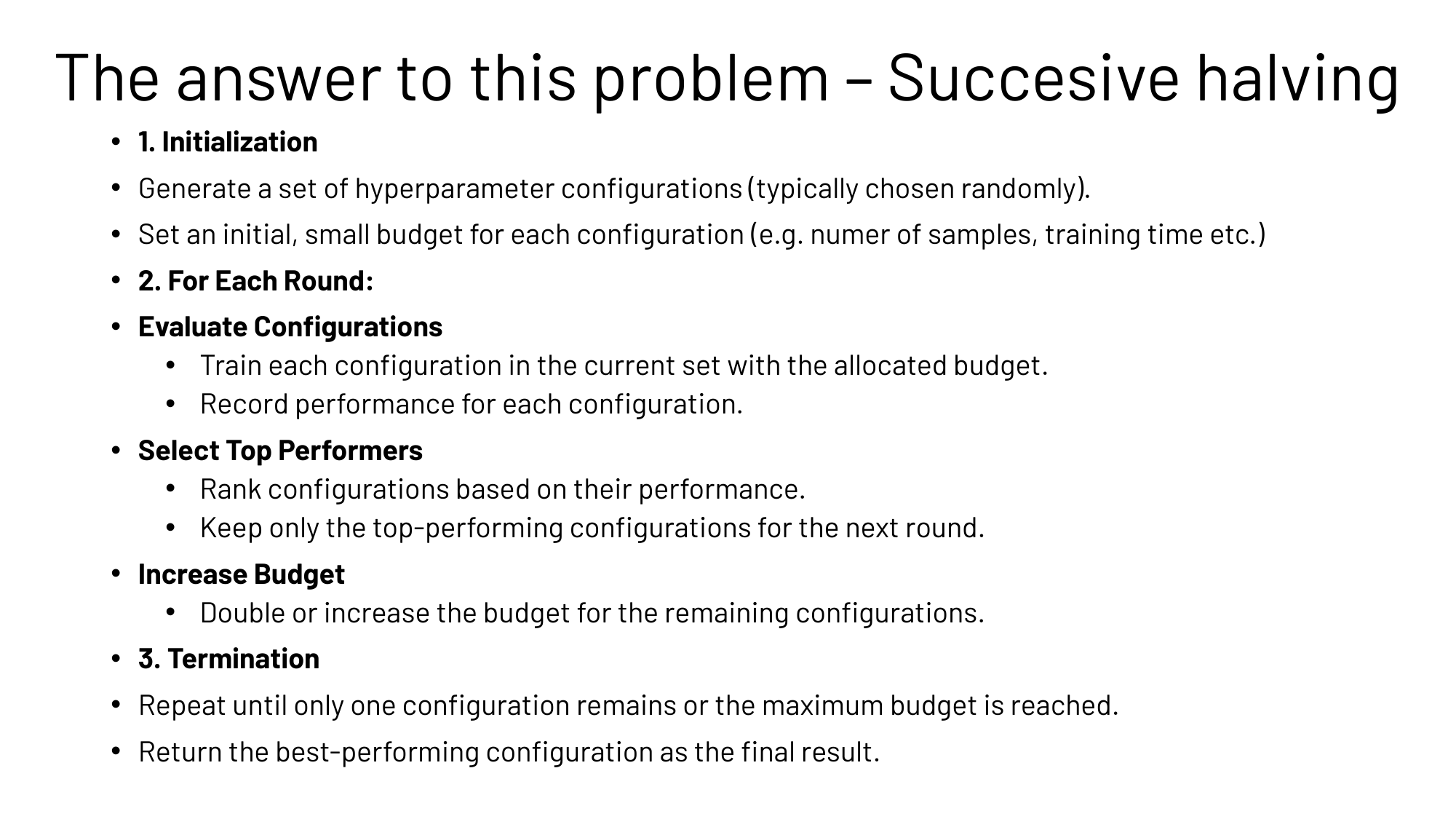

# The answer to this problem – Succesive halving
1. Initialization
Generate a set of hyperparameter configurations (typically chosen randomly).
Set an initial, small budget for each configuration (e.g. numer of samples, training time etc.)
2. For Each Round:
Evaluate Configurations
Train each configuration in the current set with the allocated budget.
Record performance for each configuration.
Select Top Performers
Rank configurations based on their performance.
Keep only the top-performing configurations for the next round.
Increase Budget
Double or increase the budget for the remaining configurations.
3. Termination
Repeat until only one configuration remains or the maximum budget is reached.
Return the best-performing configuration as the final result.